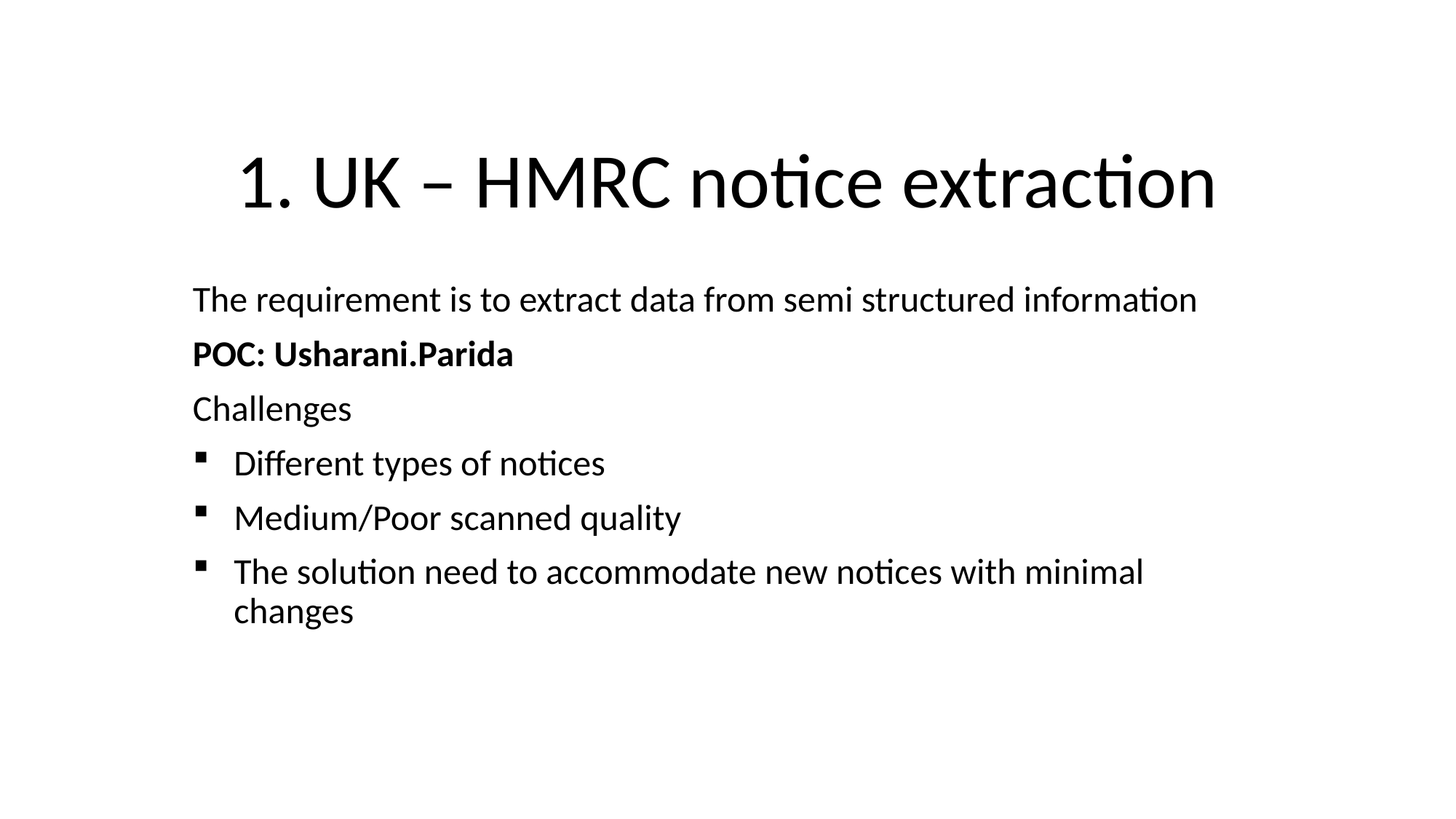

# 1. UK – HMRC notice extraction
The requirement is to extract data from semi structured information
POC: Usharani.Parida
Challenges
Different types of notices
Medium/Poor scanned quality
The solution need to accommodate new notices with minimal changes